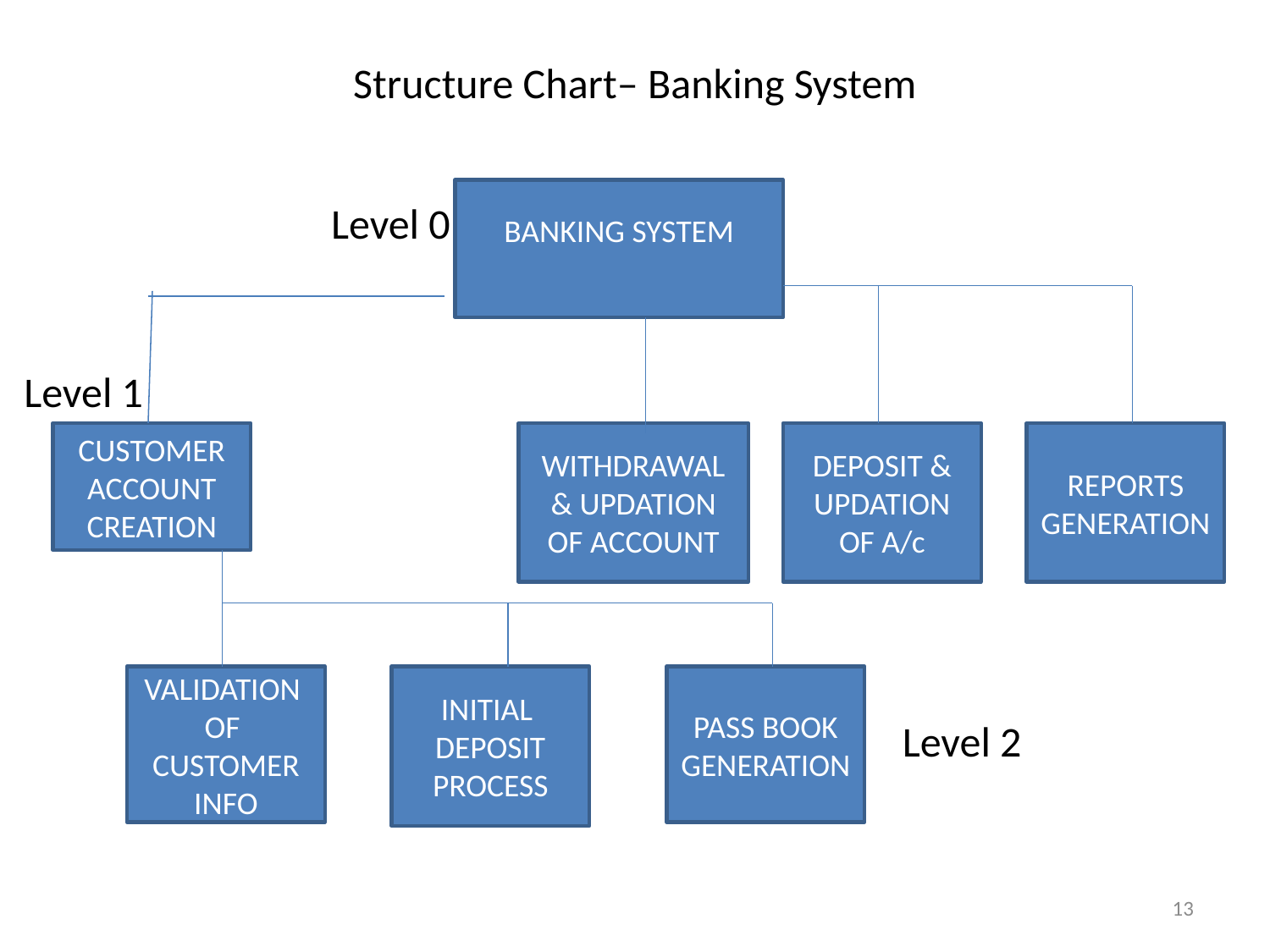

# Structure Chart– Banking System
BANKING SYSTEM

Level 0
Level 1
CUSTOMER
ACCOUNT
CREATION
WITHDRAWAL & UPDATION OF ACCOUNT
DEPOSIT &
UPDATION OF A/c
REPORTS
GENERATION
VALIDATION
OF
CUSTOMER INFO
INITIAL
DEPOSIT
PROCESS
PASS BOOK
GENERATION
Level 2
13